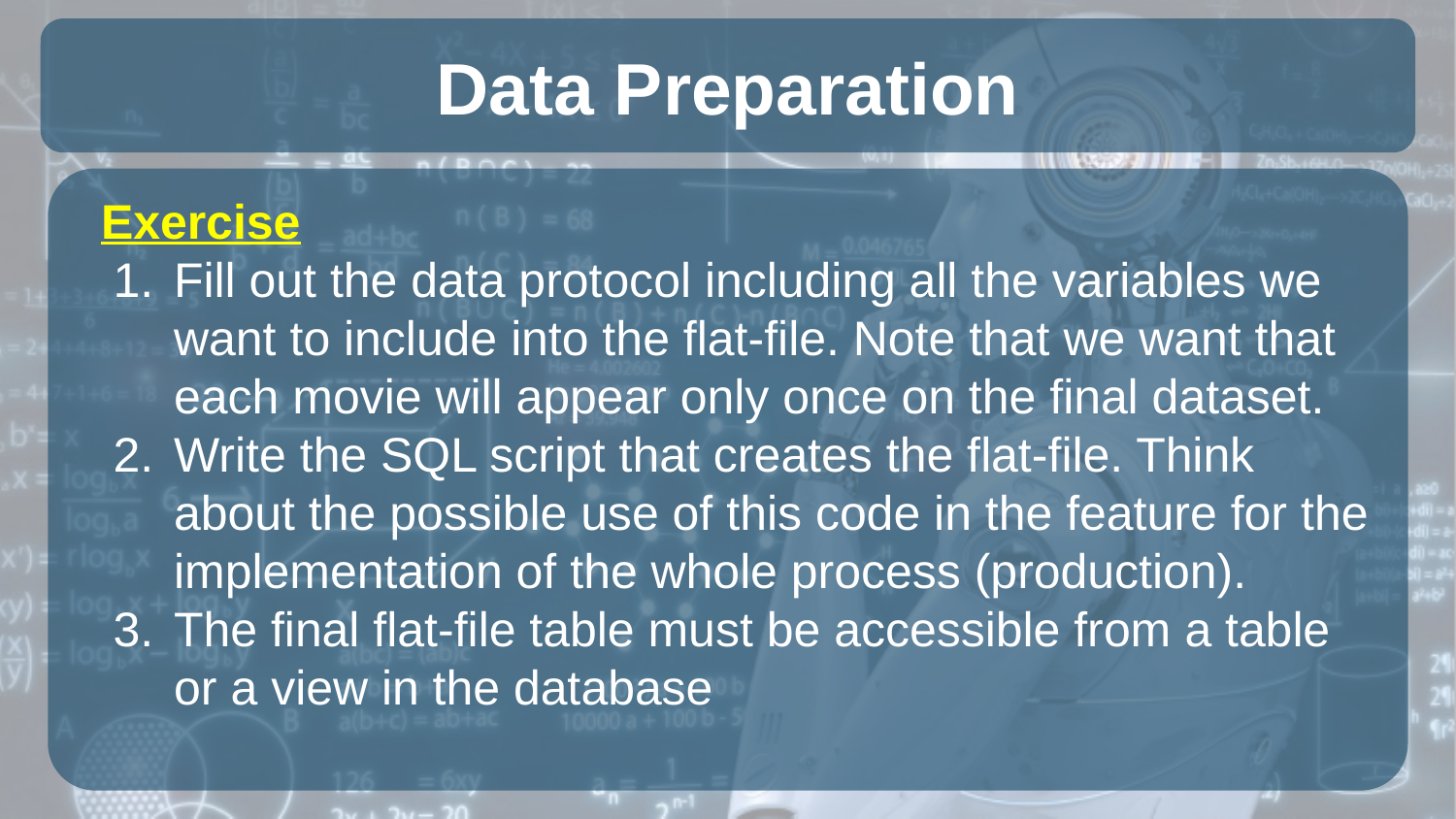

# Data Preparation
Exercise
Fill out the data protocol including all the variables we want to include into the flat-file. Note that we want that each movie will appear only once on the final dataset.
Write the SQL script that creates the flat-file. Think about the possible use of this code in the feature for the implementation of the whole process (production).
The final flat-file table must be accessible from a table or a view in the database